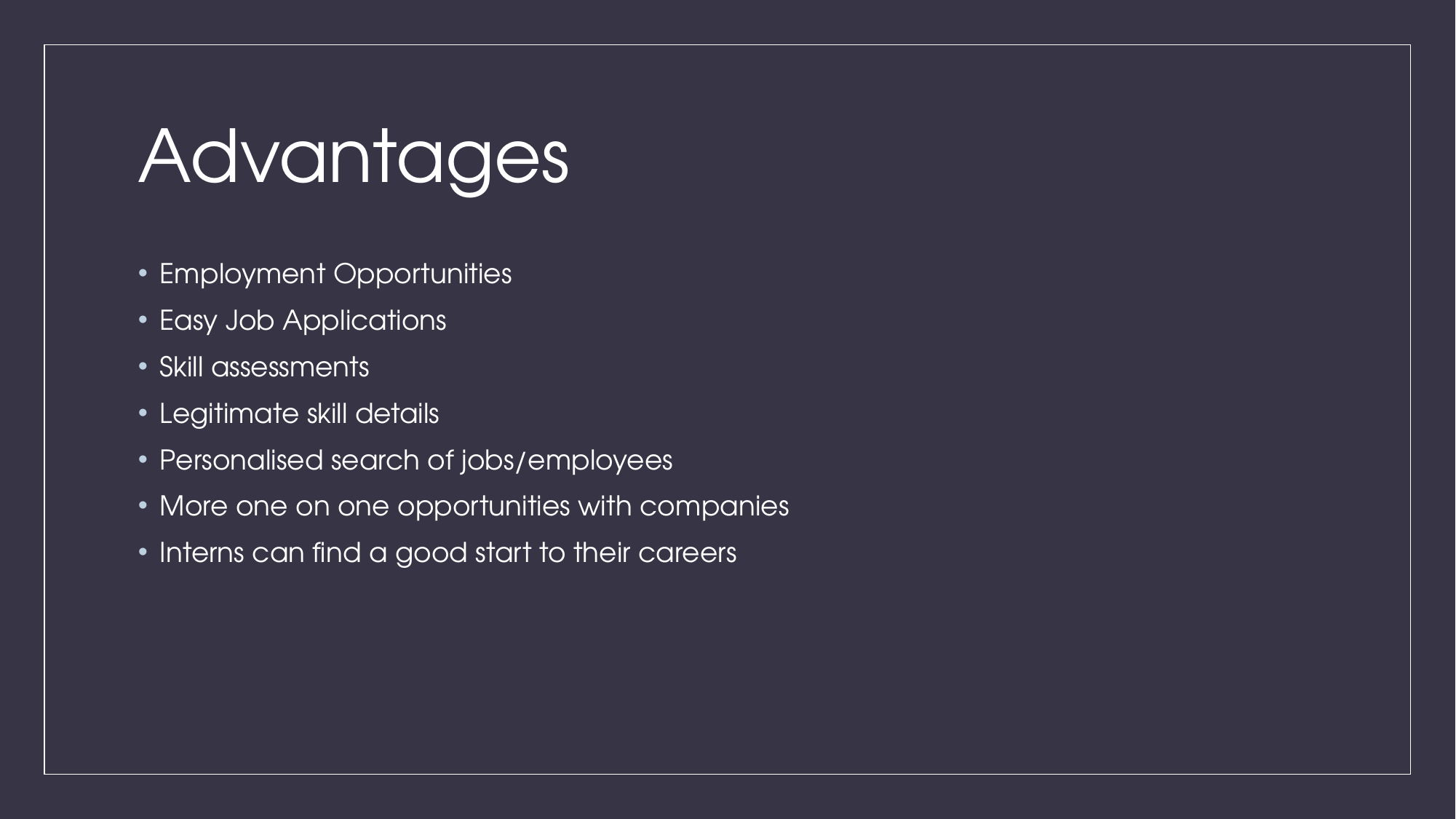

# Advantages
Employment Opportunities
Easy Job Applications
Skill assessments
Legitimate skill details
Personalised search of jobs/employees
More one on one opportunities with companies
Interns can find a good start to their careers